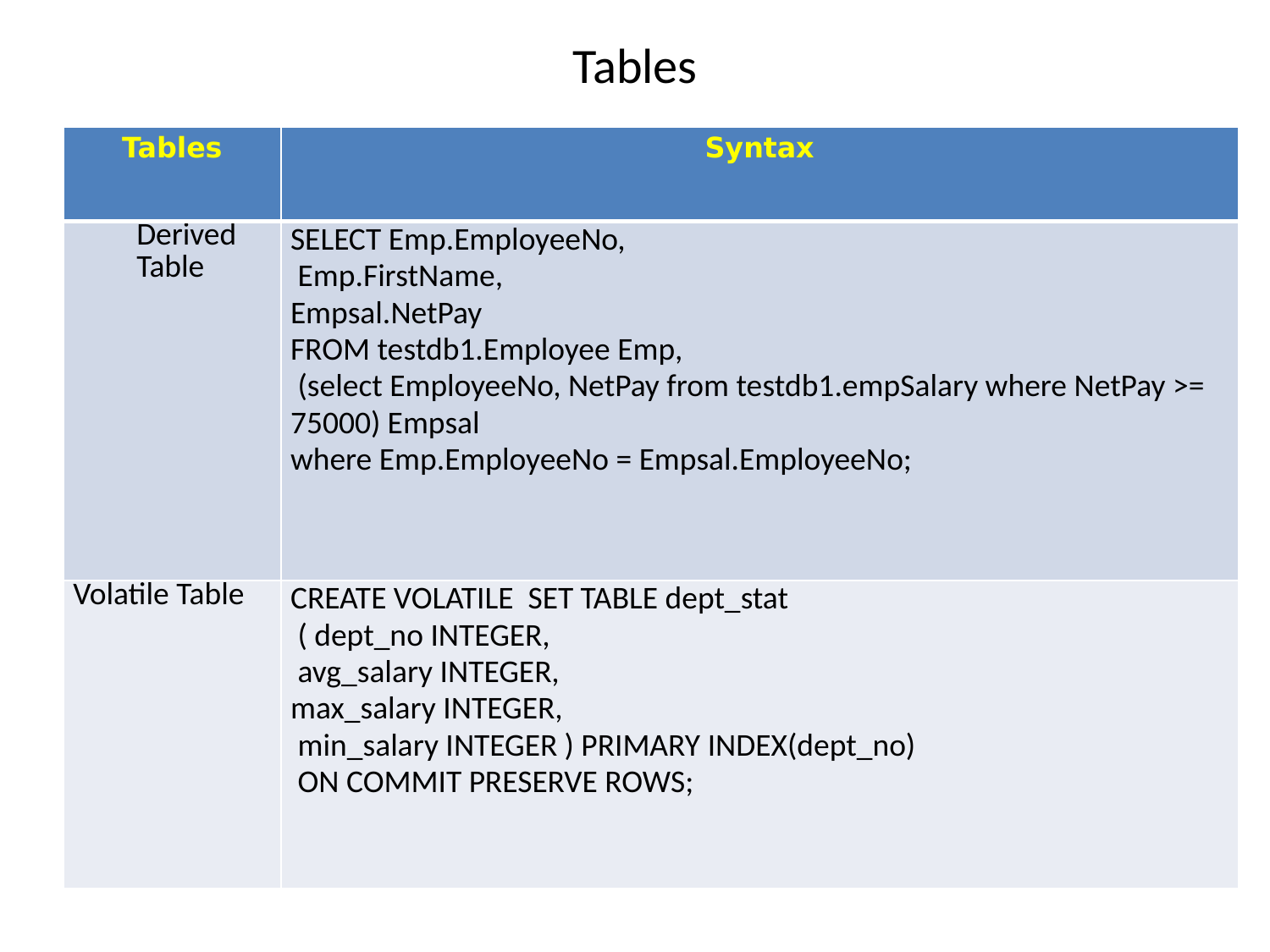

# Tables
| Tables | Syntax |
| --- | --- |
| Derived Table | SELECT Emp.EmployeeNo, Emp.FirstName, Empsal.NetPay FROM testdb1.Employee Emp, (select EmployeeNo, NetPay from testdb1.empSalary where NetPay >= 75000) Empsal where Emp.EmployeeNo = Empsal.EmployeeNo; |
| Volatile Table | CREATE VOLATILE SET TABLE dept\_stat ( dept\_no INTEGER, avg\_salary INTEGER, max\_salary INTEGER, min\_salary INTEGER ) PRIMARY INDEX(dept\_no) ON COMMIT PRESERVE ROWS; |